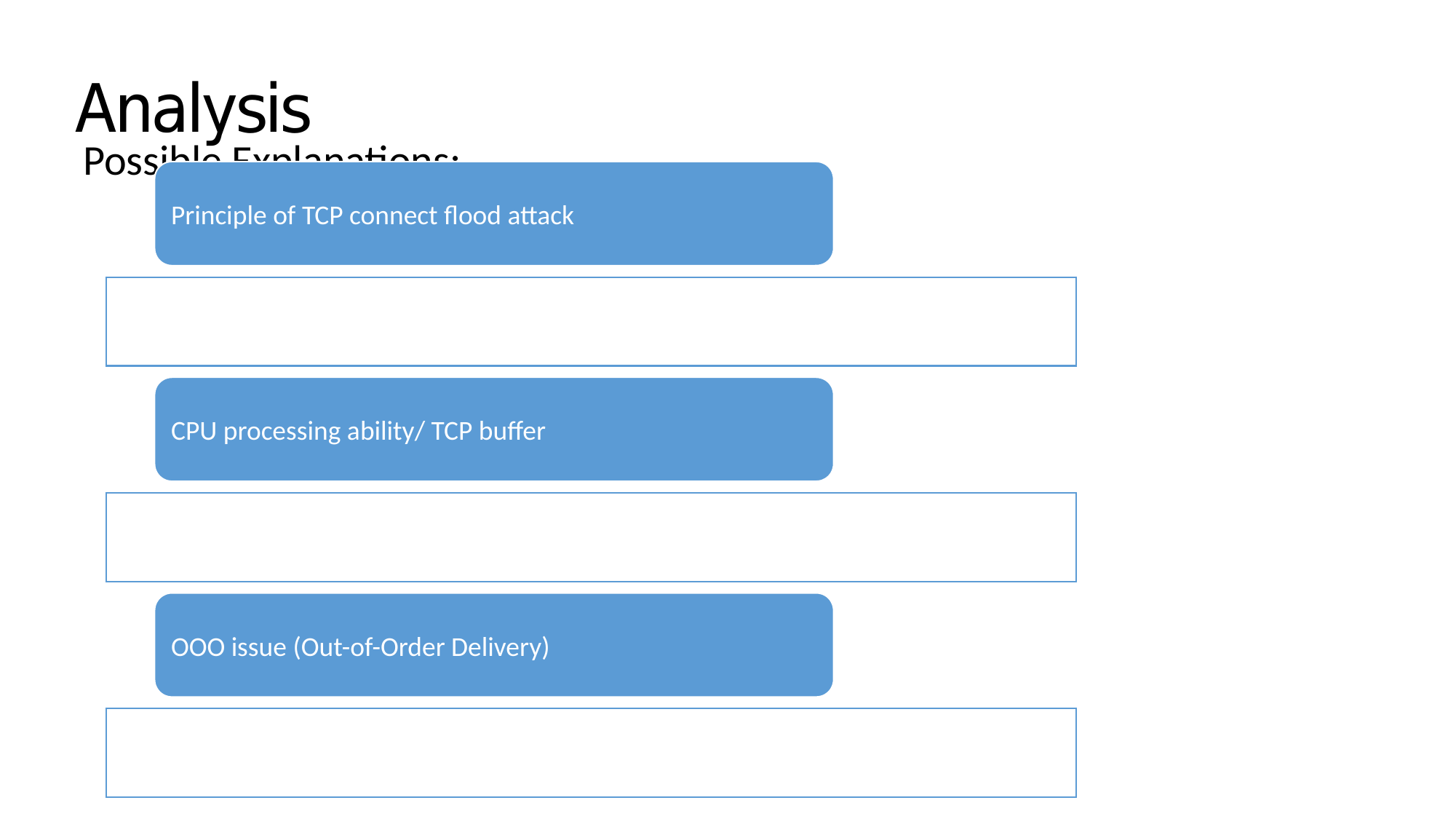

# Analysis
Possible Explanations:
Principle of TCP connect flood attack
CPU processing ability/ TCP buffer
OOO issue (Out-of-Order Delivery)